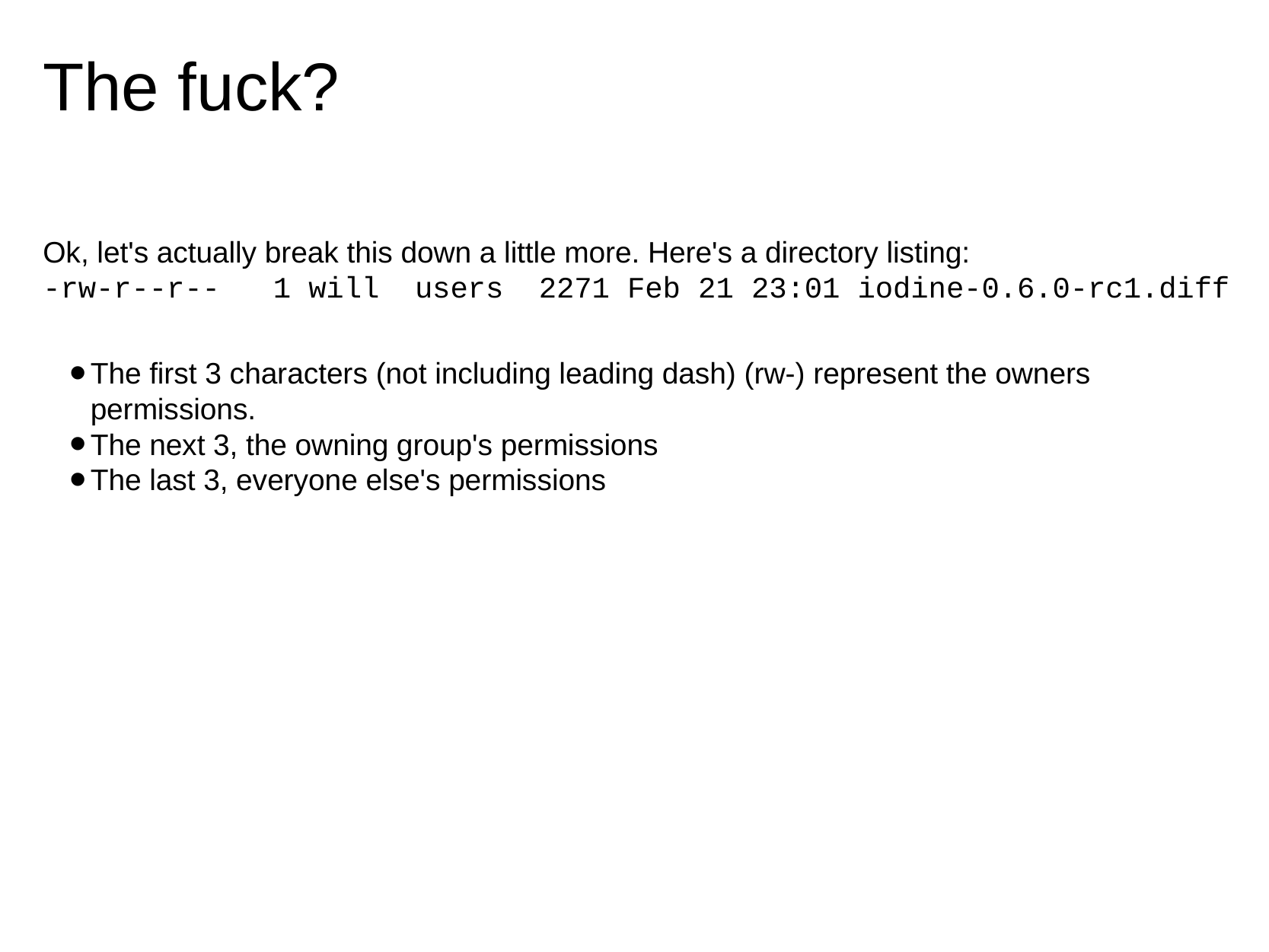

# The fuck?
Ok, let's actually break this down a little more. Here's a directory listing:
-rw-r--r--   1 will  users  2271 Feb 21 23:01 iodine-0.6.0-rc1.diff

The first 3 characters (not including leading dash) (rw-) represent the owners permissions.
The next 3, the owning group's permissions
The last 3, everyone else's permissions